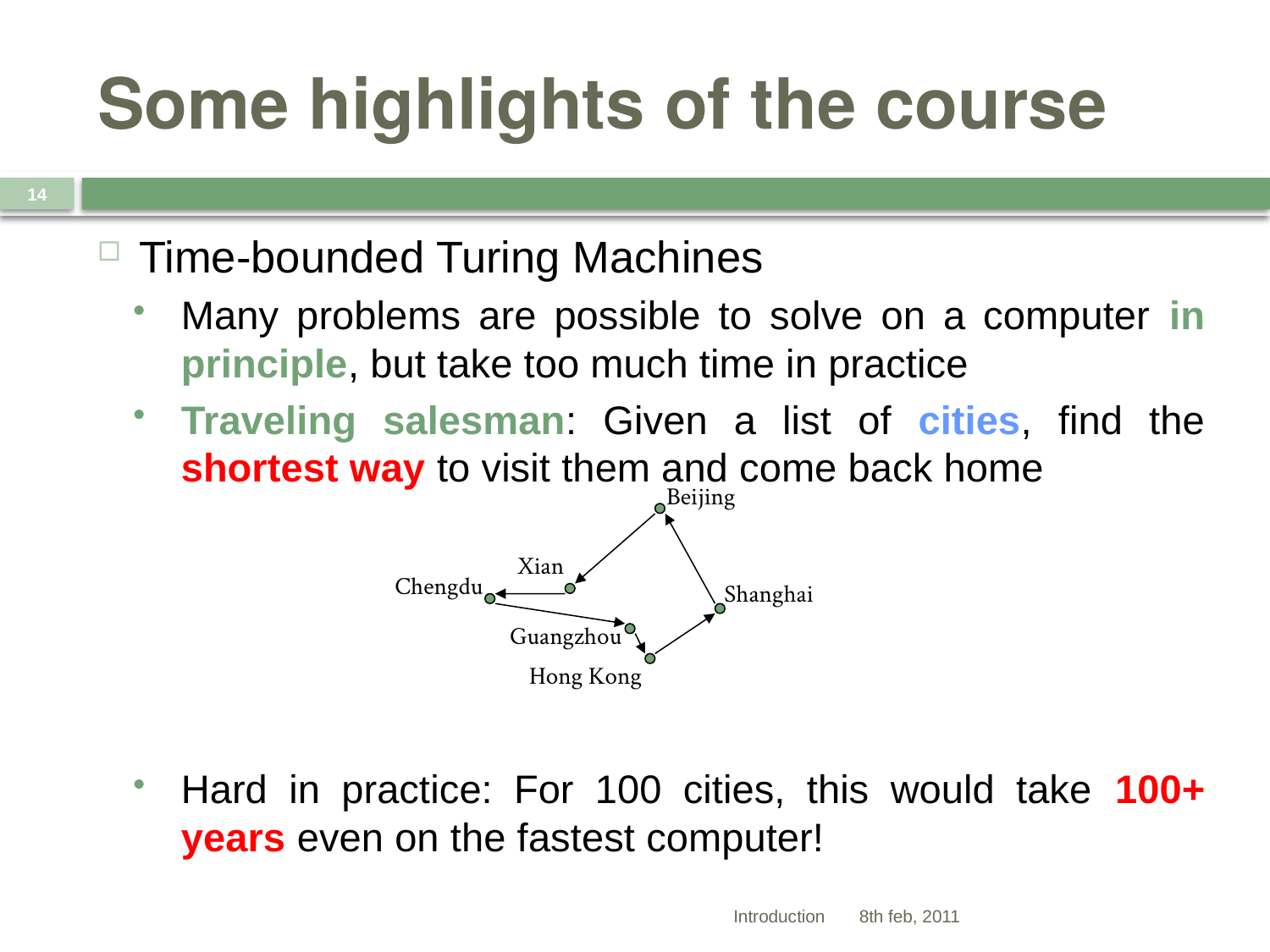

# Some highlights of the course
14
Time-bounded Turing Machines
Many problems are possible to solve on a computer in principle, but take too much time in practice
Traveling salesman: Given a list of cities, find the shortest way to visit them and come back home

Hard in practice: For 100 cities, this would take 100+ years even on the fastest computer!
Beijing

Xian
Chengdu
Shanghai

Guangzhou

Hong Kong

Introduction
8th feb, 2011